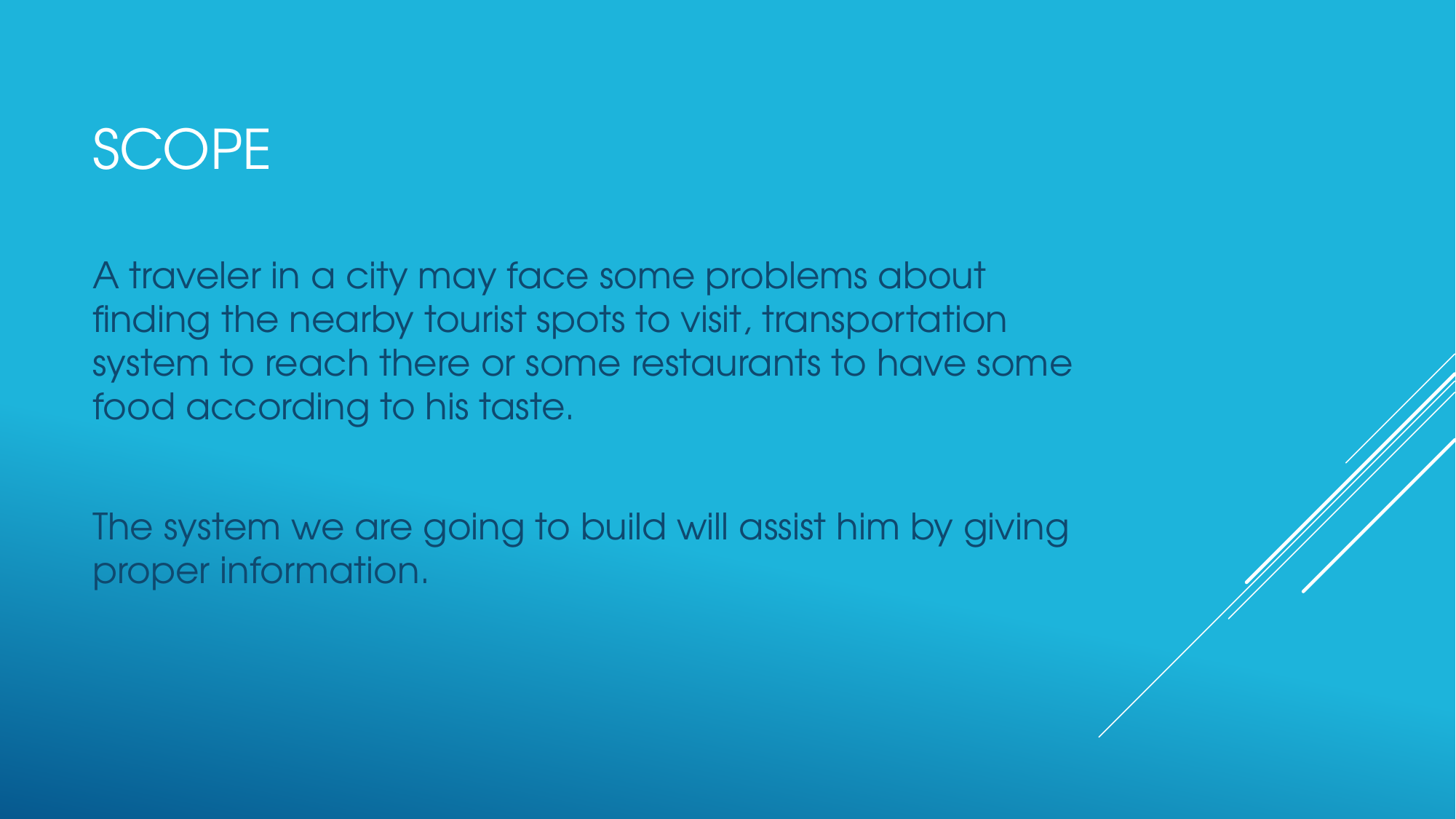

# Scope
A traveler in a city may face some problems about finding the nearby tourist spots to visit, transportation system to reach there or some restaurants to have some food according to his taste.

The system we are going to build will assist him by giving proper information.